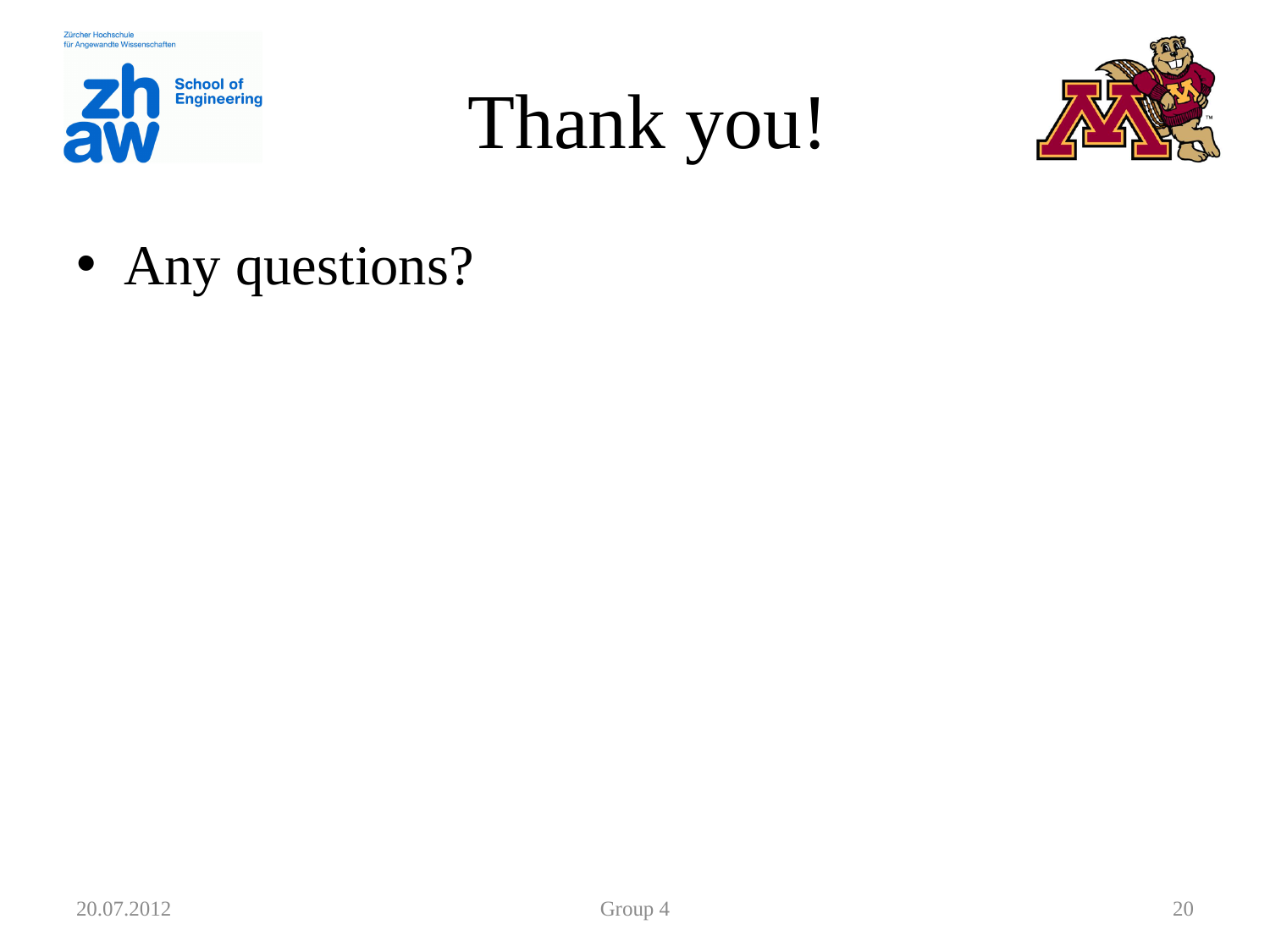

# Thank you!
Any questions?
20.07.2012
Group 4
20